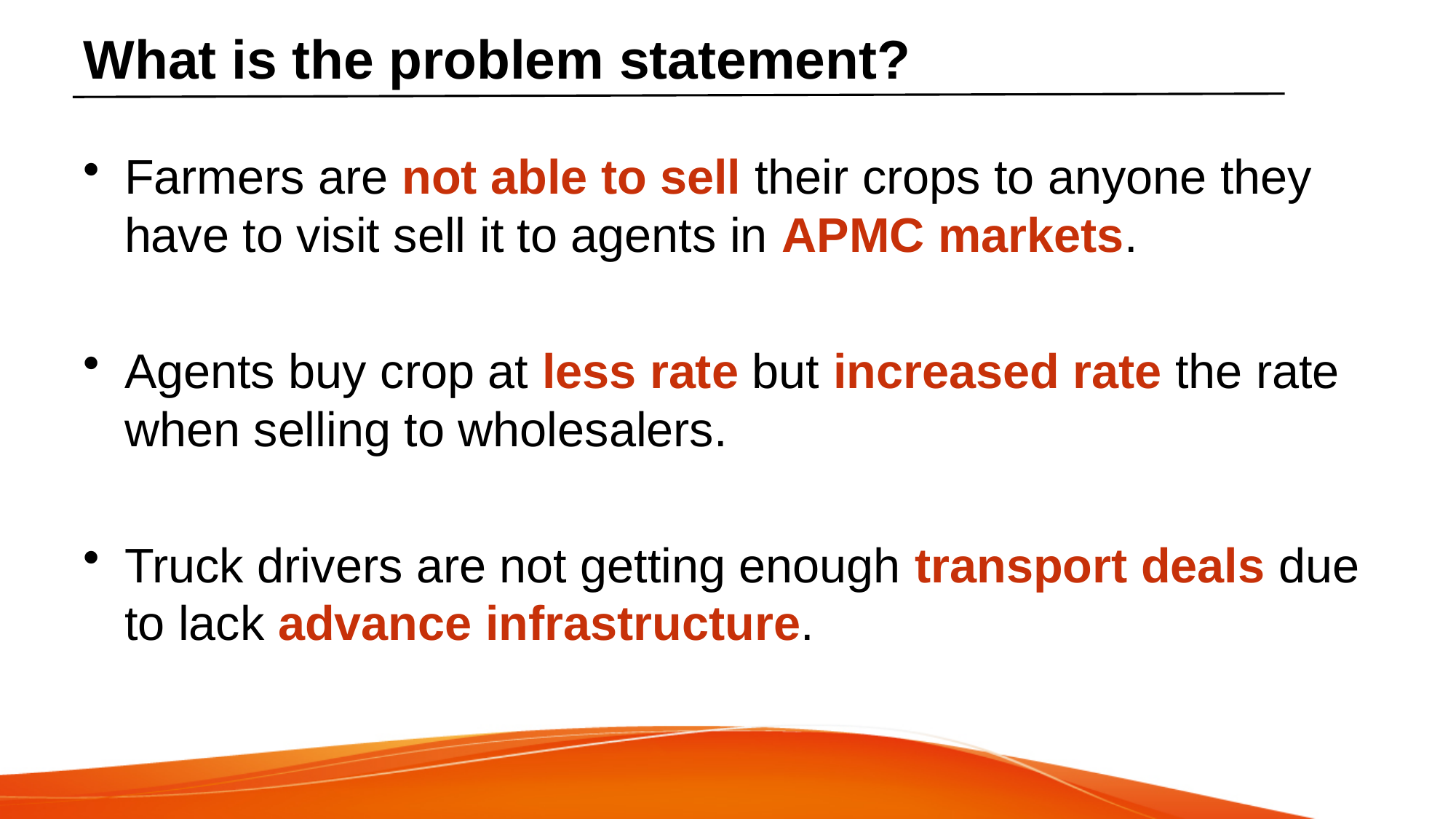

# What is the problem statement?
Farmers are not able to sell their crops to anyone they have to visit sell it to agents in APMC markets.

Agents buy crop at less rate but increased rate the rate when selling to wholesalers.

Truck drivers are not getting enough transport deals due to lack advance infrastructure.